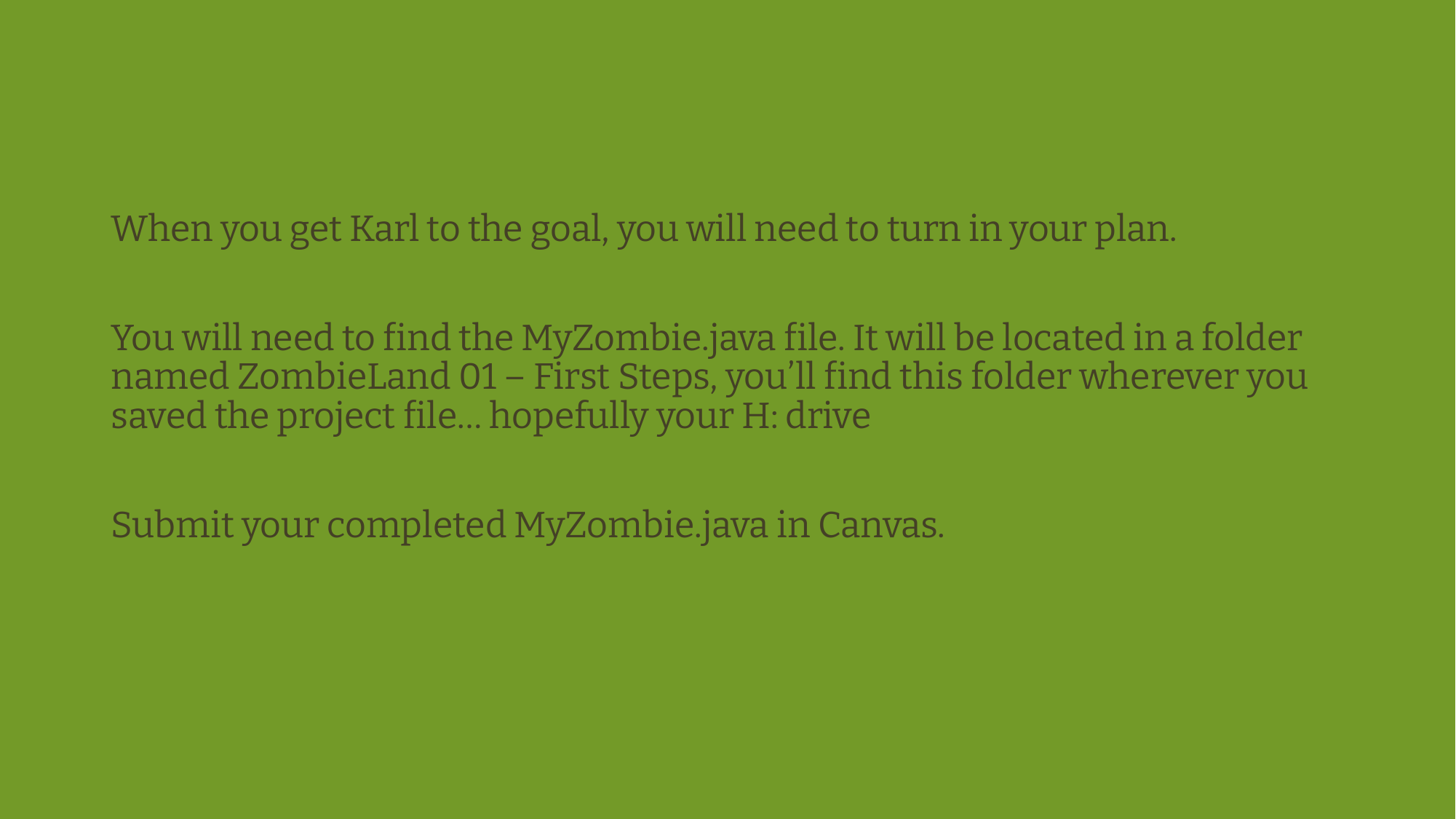

When you get Karl to the goal, you will need to turn in your plan.

You will need to find the MyZombie.java file. It will be located in a folder named ZombieLand 01 – First Steps, you’ll find this folder wherever you saved the project file… hopefully your H: drive

Submit your completed MyZombie.java in Canvas.